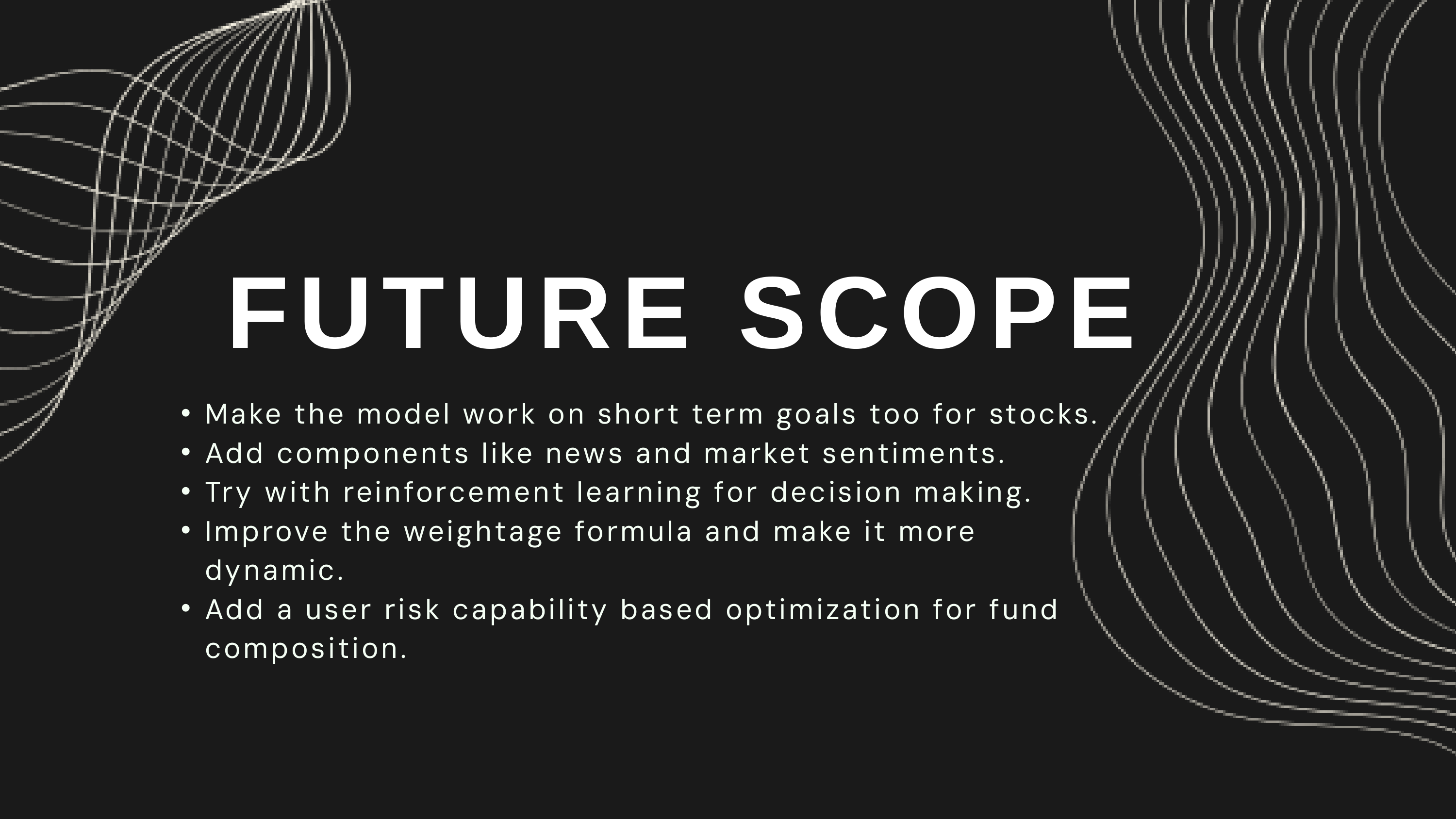

FUTURE SCOPE
Make the model work on short term goals too for stocks.
Add components like news and market sentiments.
Try with reinforcement learning for decision making.
Improve the weightage formula and make it more dynamic.
Add a user risk capability based optimization for fund composition.